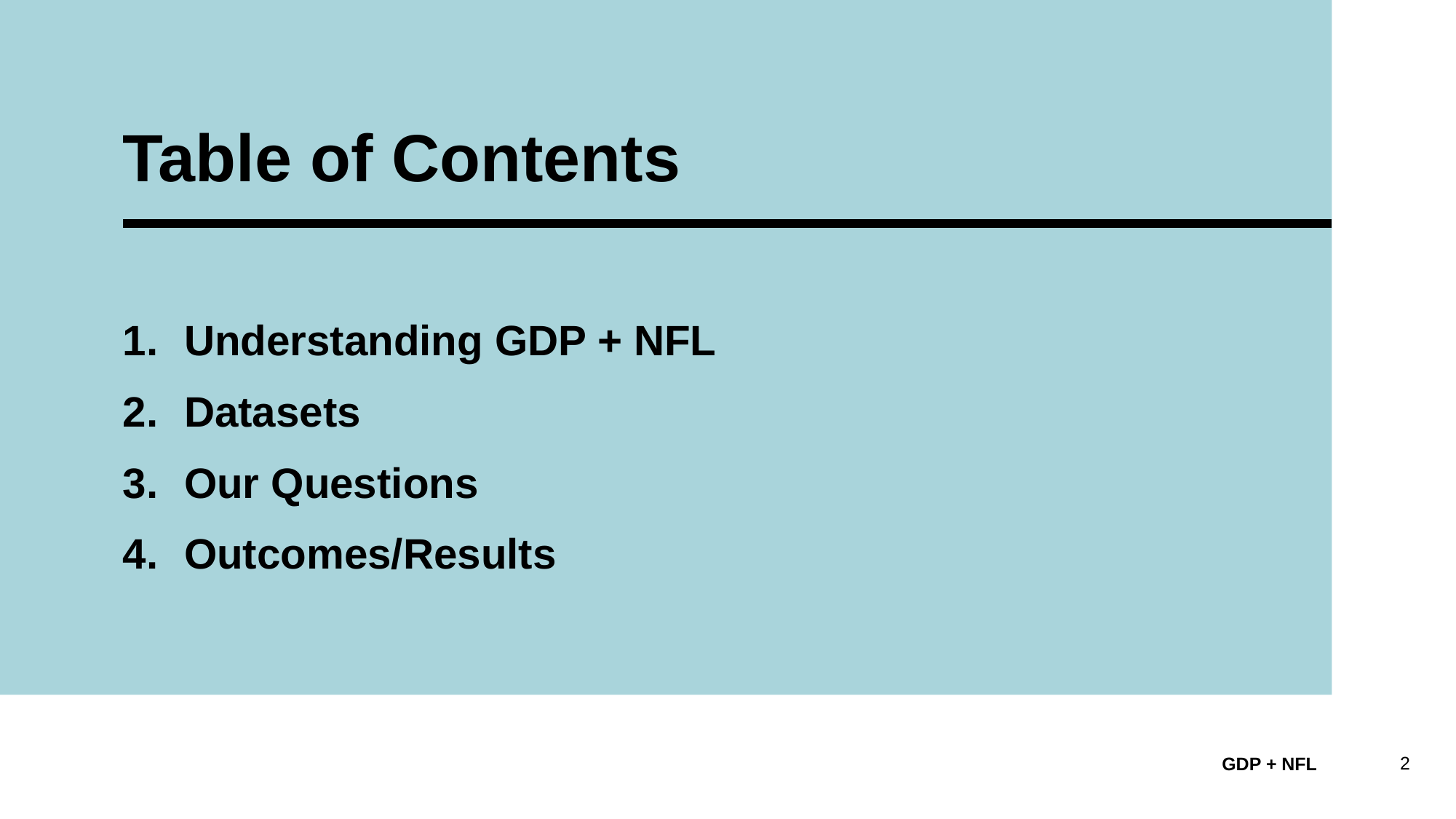

# Table of Contents
Understanding GDP + NFL
Datasets
Our Questions
Outcomes/Results

2
GDP + NFL